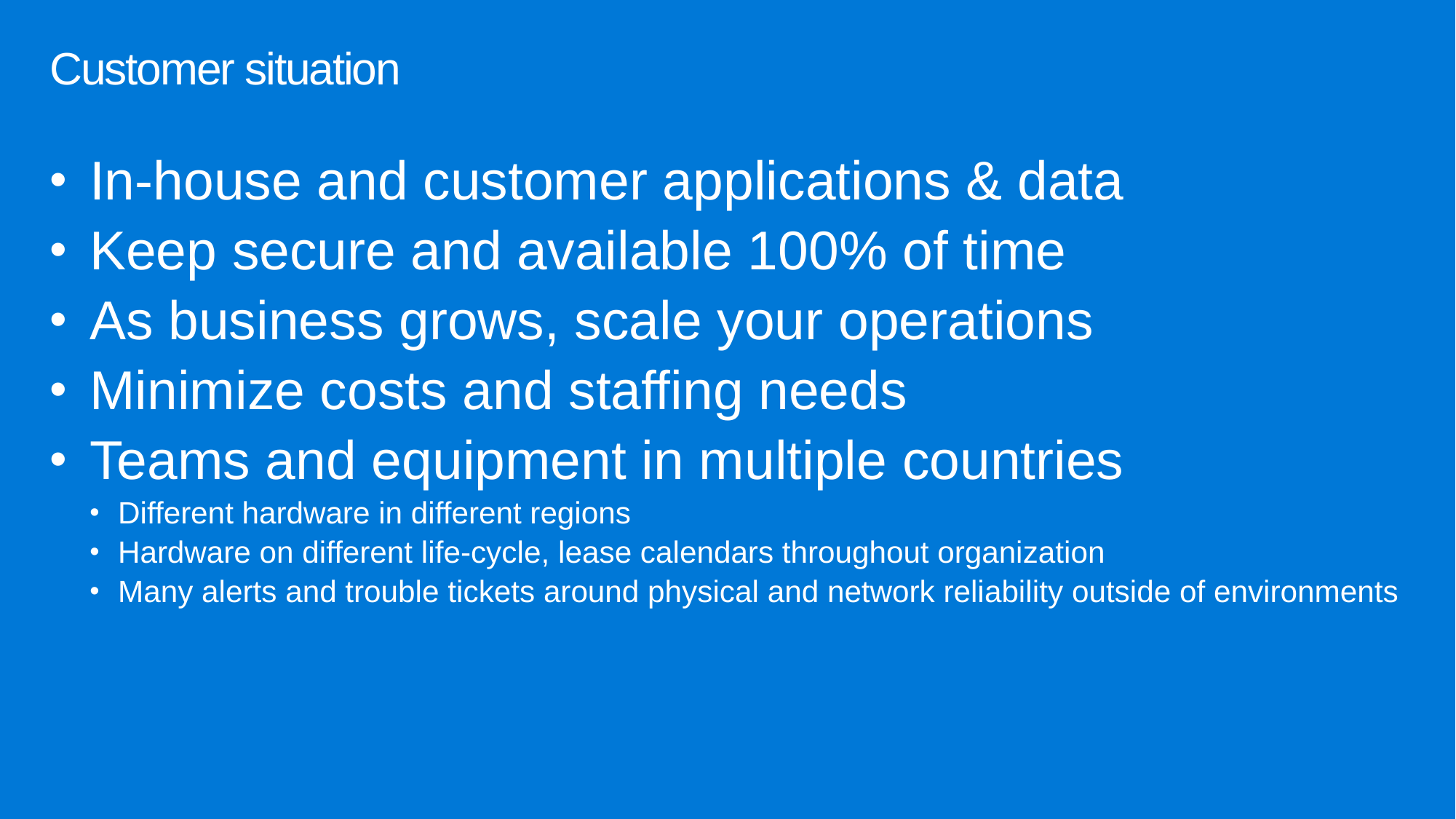

# Customer situation
In-house and customer applications & data
Keep secure and available 100% of time
As business grows, scale your operations
Minimize costs and staffing needs
Teams and equipment in multiple countries
Different hardware in different regions
Hardware on different life-cycle, lease calendars throughout organization
Many alerts and trouble tickets around physical and network reliability outside of environments